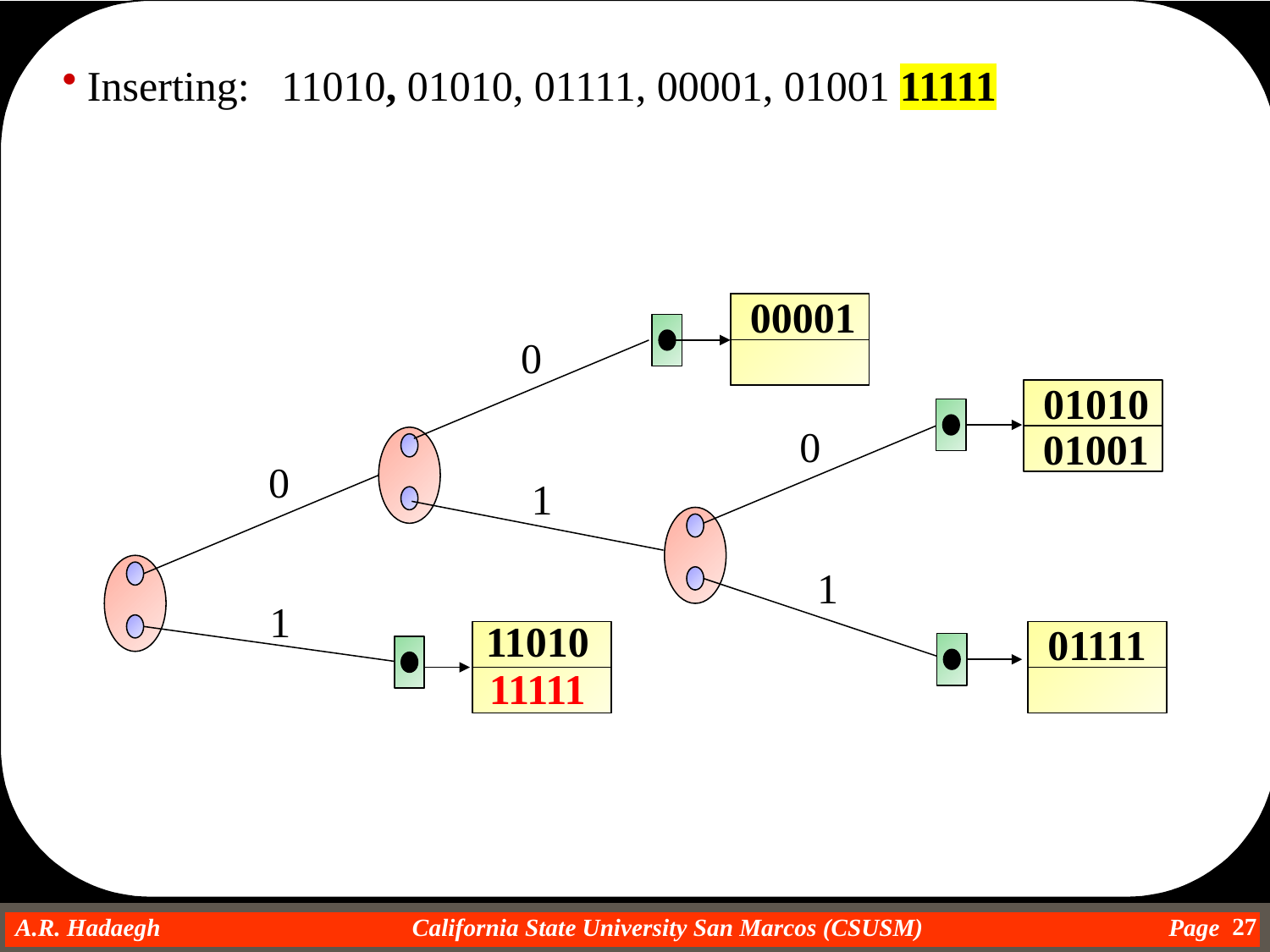

Inserting:   11010, 01010, 01111, 00001, 01001 11111
00001

0
01010

01001

0

0
1

1

1
11010
01111

11111
27